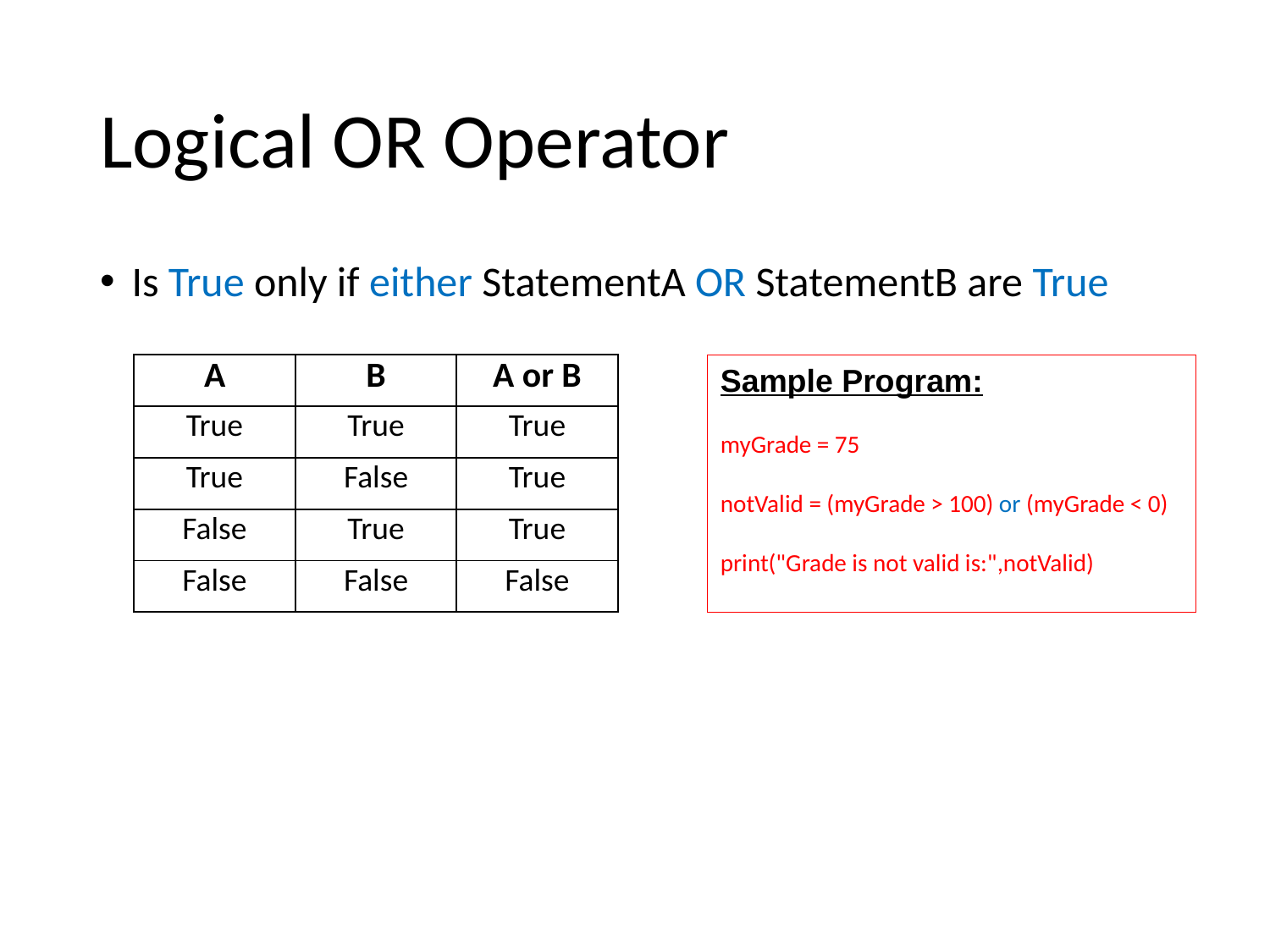

# Logical OR Operator
Is True only if either StatementA OR StatementB are True

| A | B | A or B |
| --- | --- | --- |
| True | True | True |
| True | False | True |
| False | True | True |
| False | False | False |
Sample Program:

myGrade = 75
notValid = (myGrade > 100) or (myGrade < 0)
print("Grade is not valid is:",notValid)